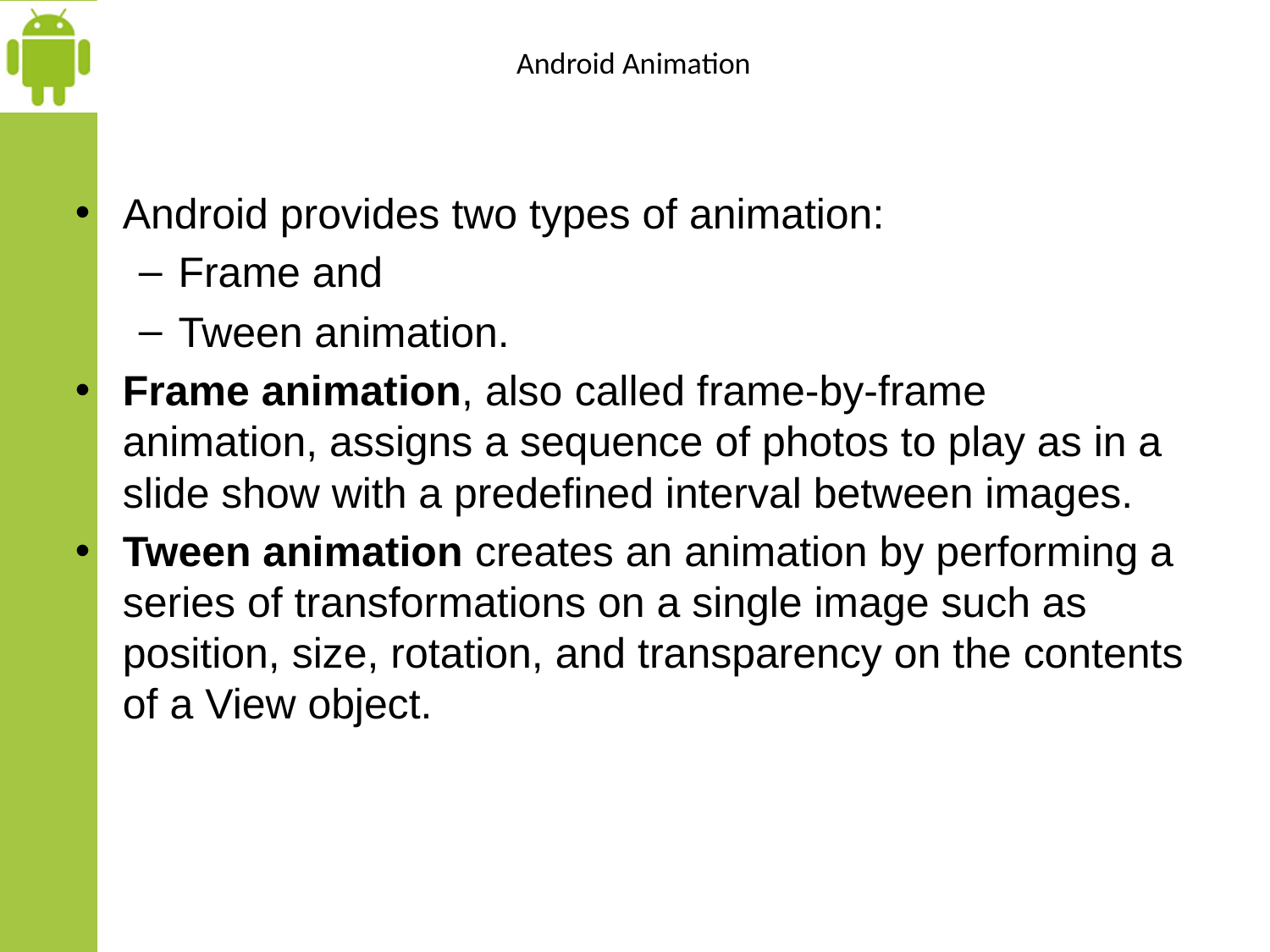

# Android Animation
Android provides two types of animation:
Frame and
Tween animation.
Frame animation, also called frame-by-frame animation, assigns a sequence of photos to play as in a slide show with a predefined interval between images.
Tween animation creates an animation by performing a series of transformations on a single image such as position, size, rotation, and transparency on the contents of a View object.